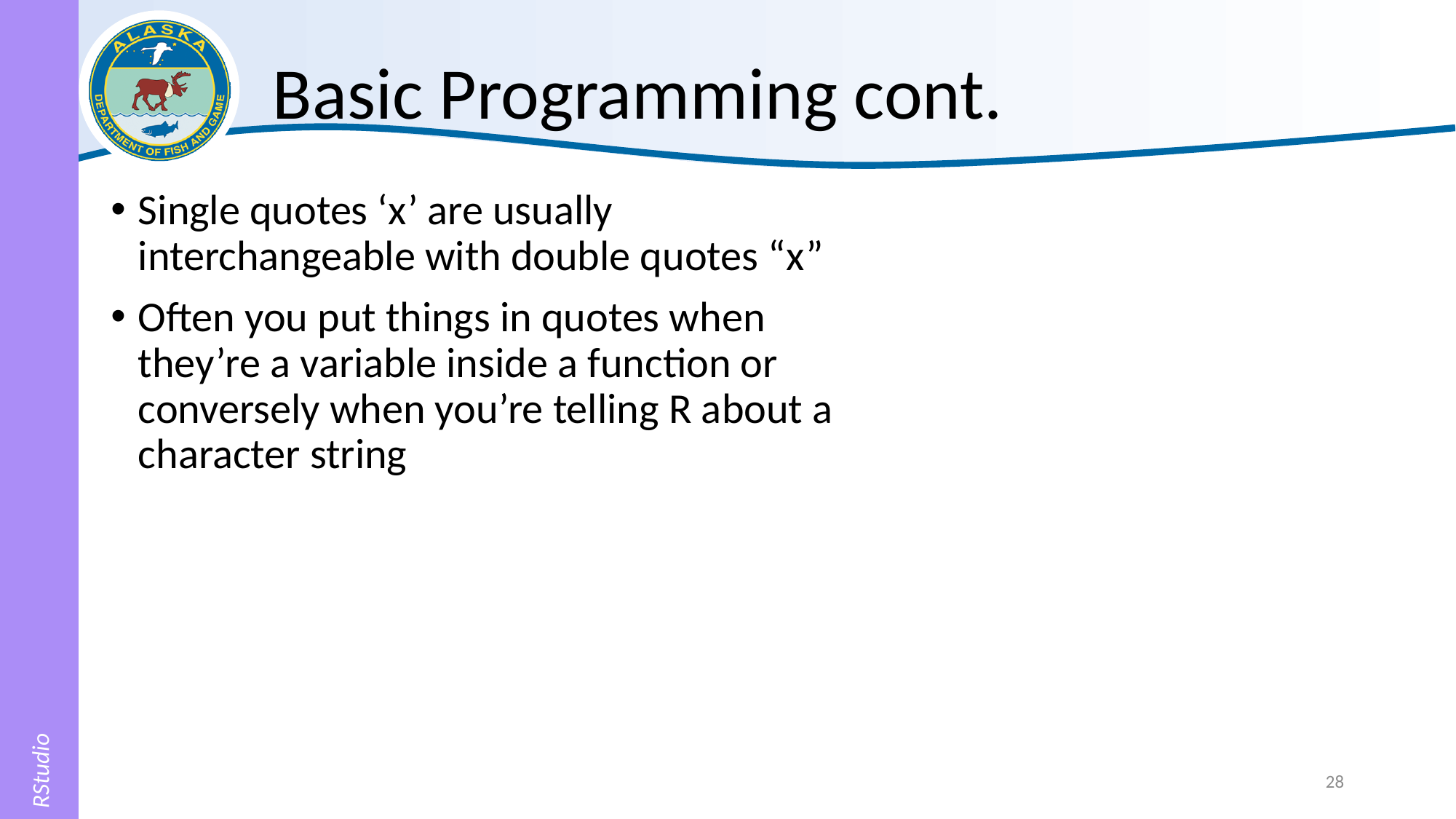

# Basic Programming cont.
Single quotes ‘x’ are usually interchangeable with double quotes “x”
Often you put things in quotes when they’re a variable inside a function or conversely when you’re telling R about a character string

RStudio
28